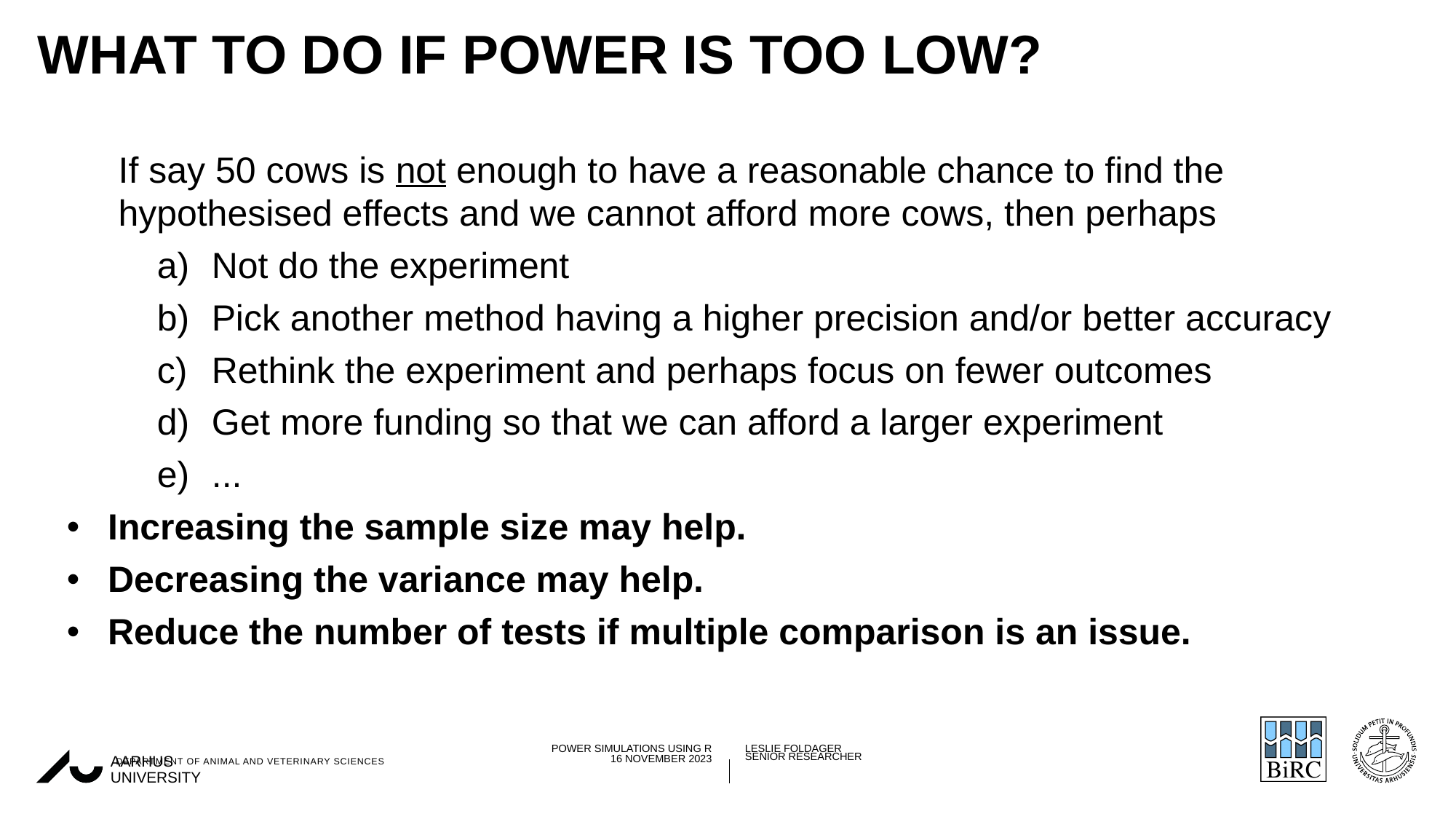

# what to do if power is too low?
If say 50 cows is not enough to have a reasonable chance to find the hypothesised effects and we cannot afford more cows, then perhaps
Not do the experiment
Pick another method having a higher precision and/or better accuracy
Rethink the experiment and perhaps focus on fewer outcomes
Get more funding so that we can afford a larger experiment
...
Increasing the sample size may help.
Decreasing the variance may help.
Reduce the number of tests if multiple comparison is an issue.
16/11/202326/08/2019